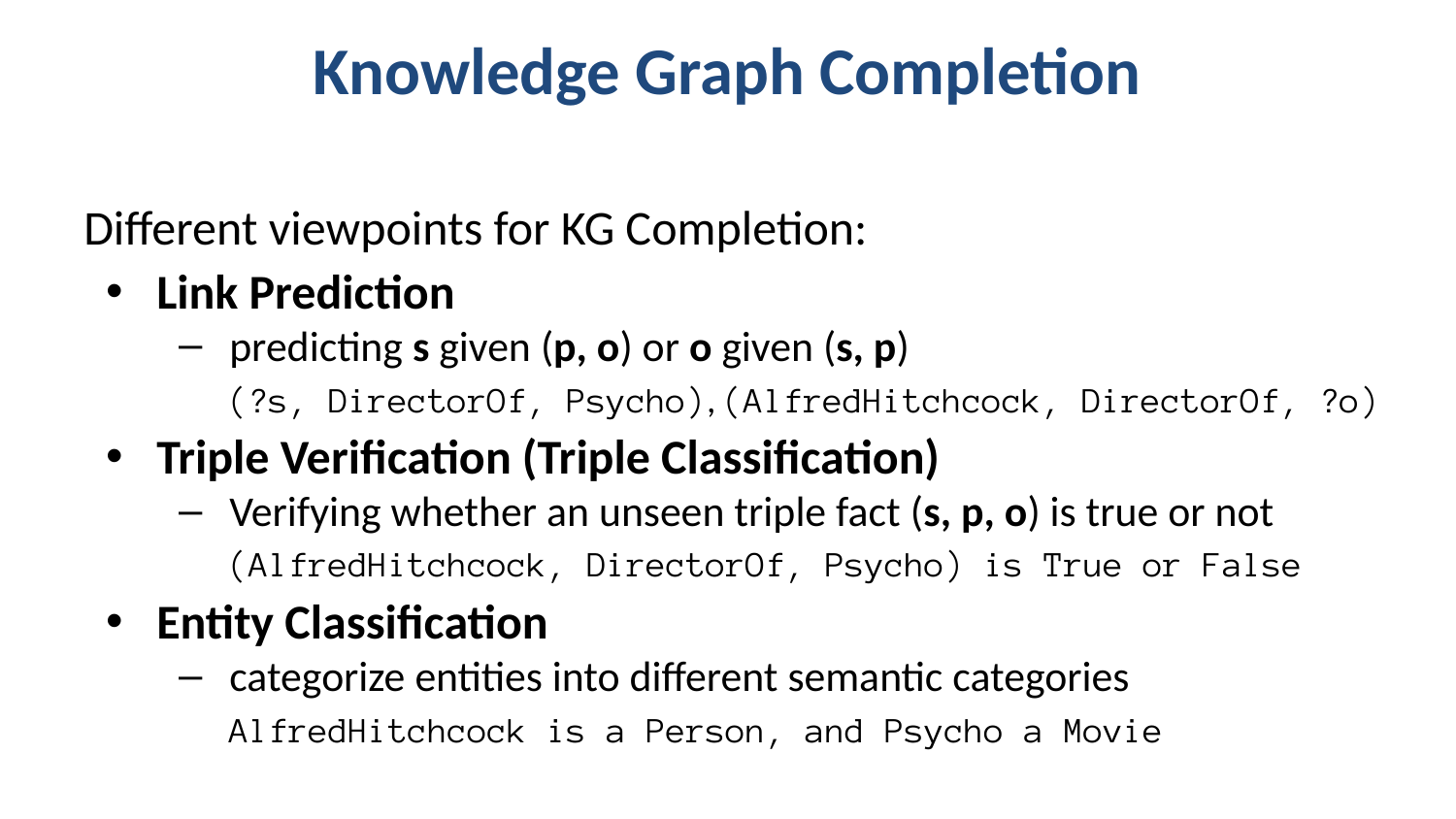

# Knowledge Graph Completion
Different viewpoints for KG Completion:
Link Prediction
predicting s given (p, o) or o given (s, p)
(?s, DirectorOf, Psycho), (AlfredHitchcock, DirectorOf, ?o)
Triple Verification (Triple Classification)
Verifying whether an unseen triple fact (s, p, o) is true or not
(AlfredHitchcock, DirectorOf, Psycho) is True or False
Entity Classification
categorize entities into different semantic categories
AlfredHitchcock is a Person, and Psycho a Movie